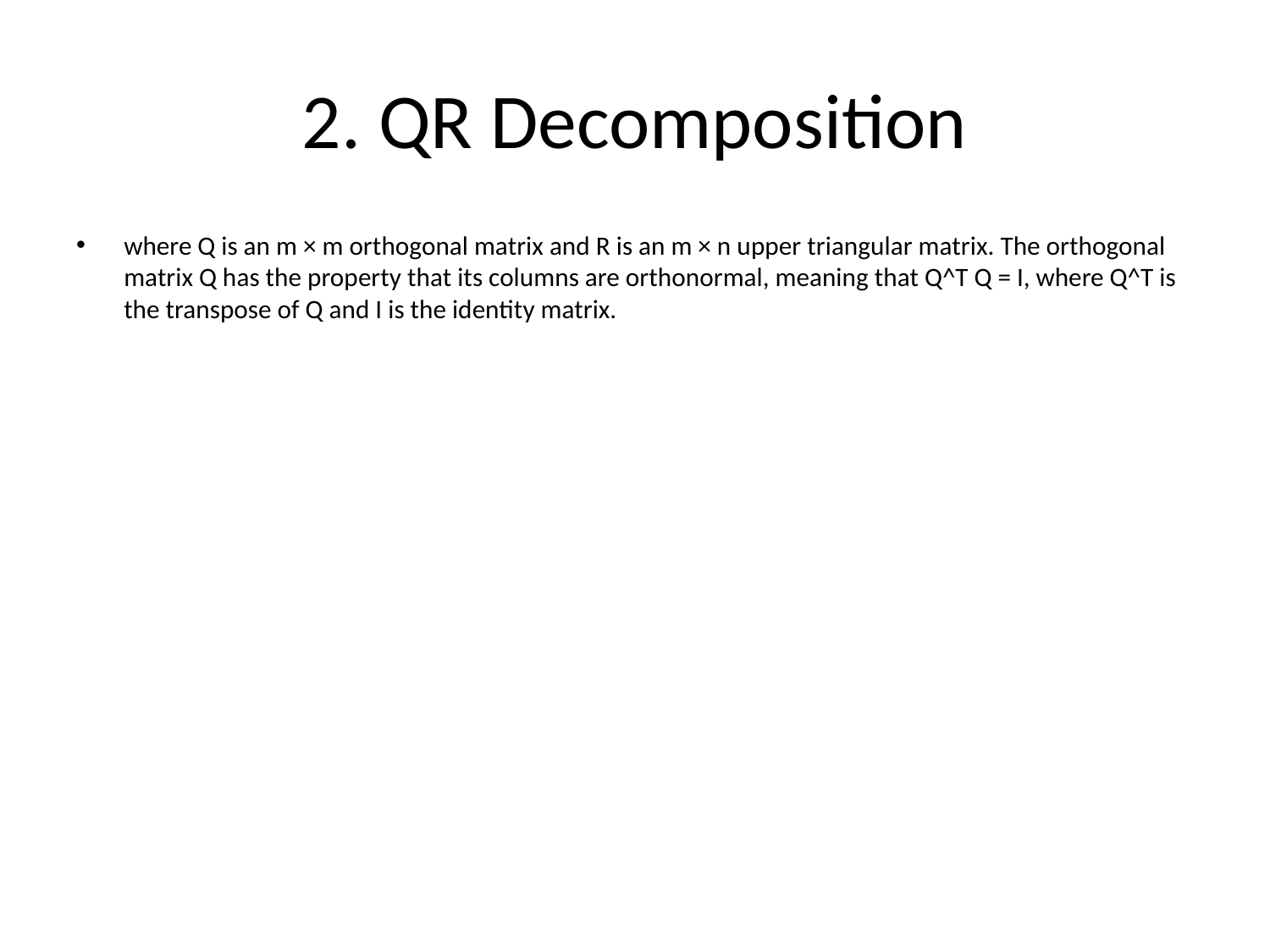

# 2. QR Decomposition
where Q is an m × m orthogonal matrix and R is an m × n upper triangular matrix. The orthogonal matrix Q has the property that its columns are orthonormal, meaning that Q^T Q = I, where Q^T is the transpose of Q and I is the identity matrix.